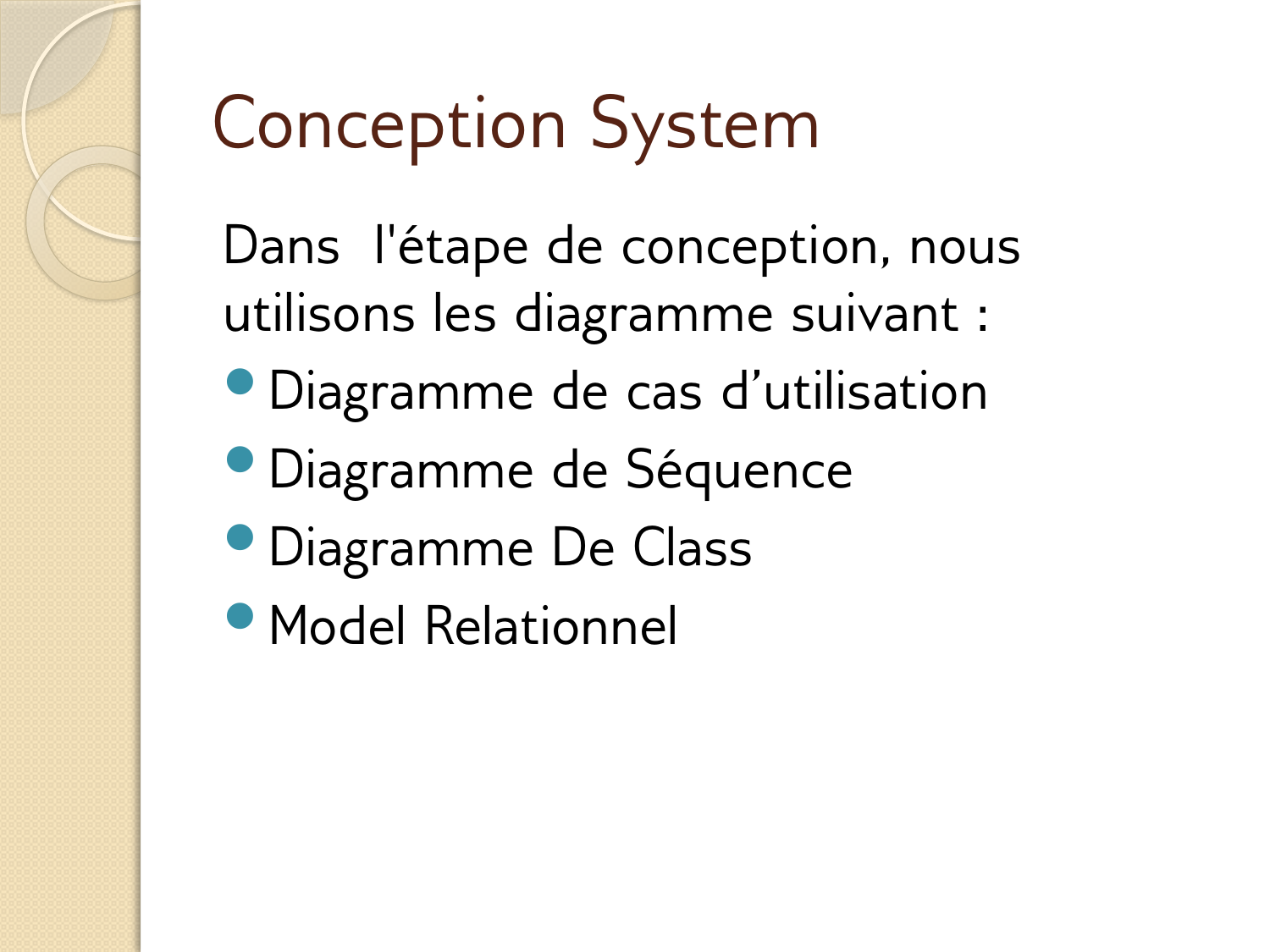

# Conception System
Dans  l'étape de conception, nous utilisons les diagramme suivant :
Diagramme de cas d’utilisation
Diagramme de Séquence
Diagramme De Class
Model Relationnel